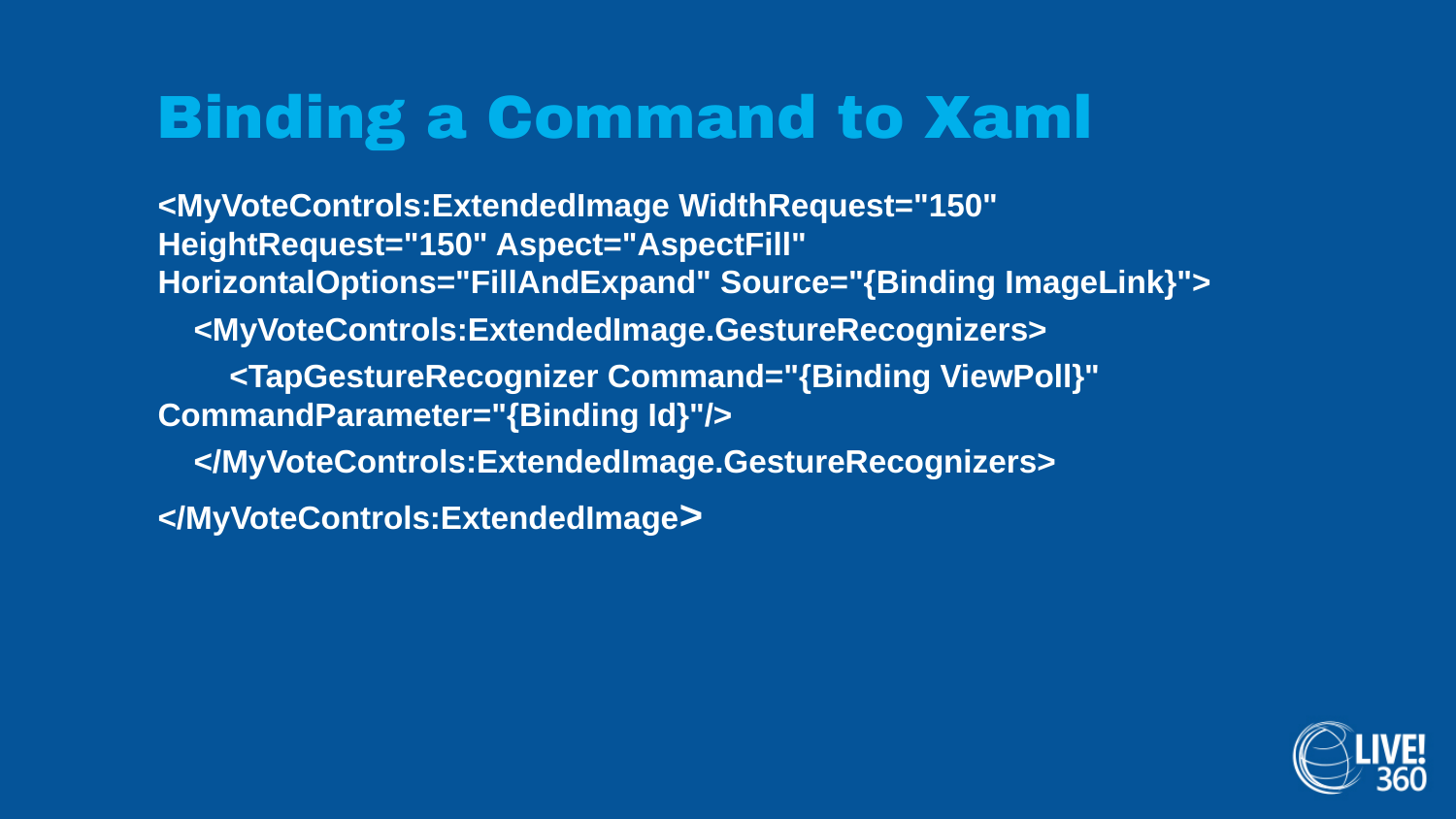

# Binding a Command to Xaml
<MyVoteControls:ExtendedImage WidthRequest="150" HeightRequest="150" Aspect="AspectFill" HorizontalOptions="FillAndExpand" Source="{Binding ImageLink}">
    <MyVoteControls:ExtendedImage.GestureRecognizers>
        <TapGestureRecognizer Command="{Binding ViewPoll}" CommandParameter="{Binding Id}"/>
    </MyVoteControls:ExtendedImage.GestureRecognizers>
</MyVoteControls:ExtendedImage>